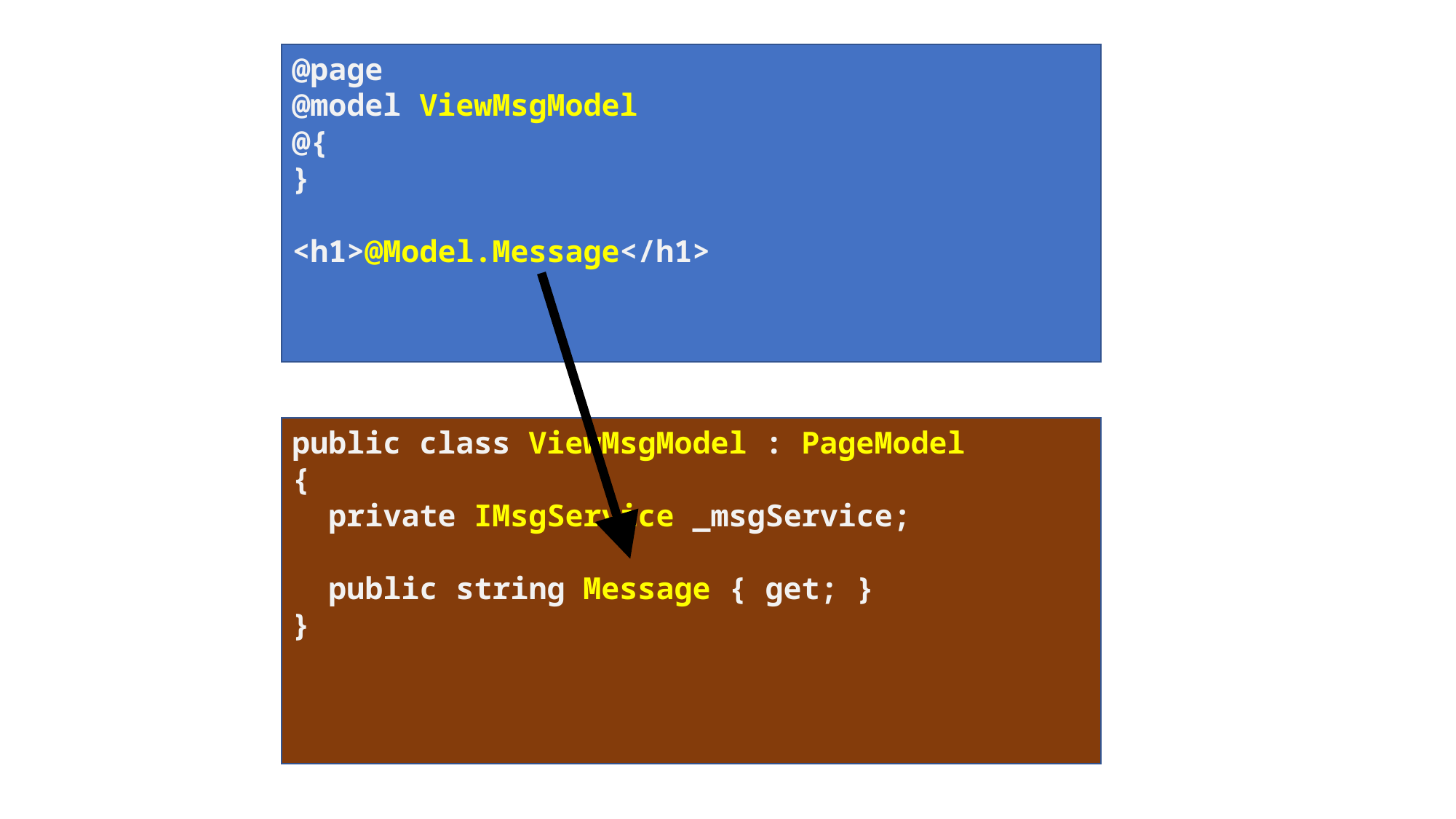

@page
@model ViewMsgModel
@{
}

<h1>@Model.Message</h1>

public class ViewMsgModel : PageModel
{
  private IMsgService _msgService;

  public string Message { get; }
}